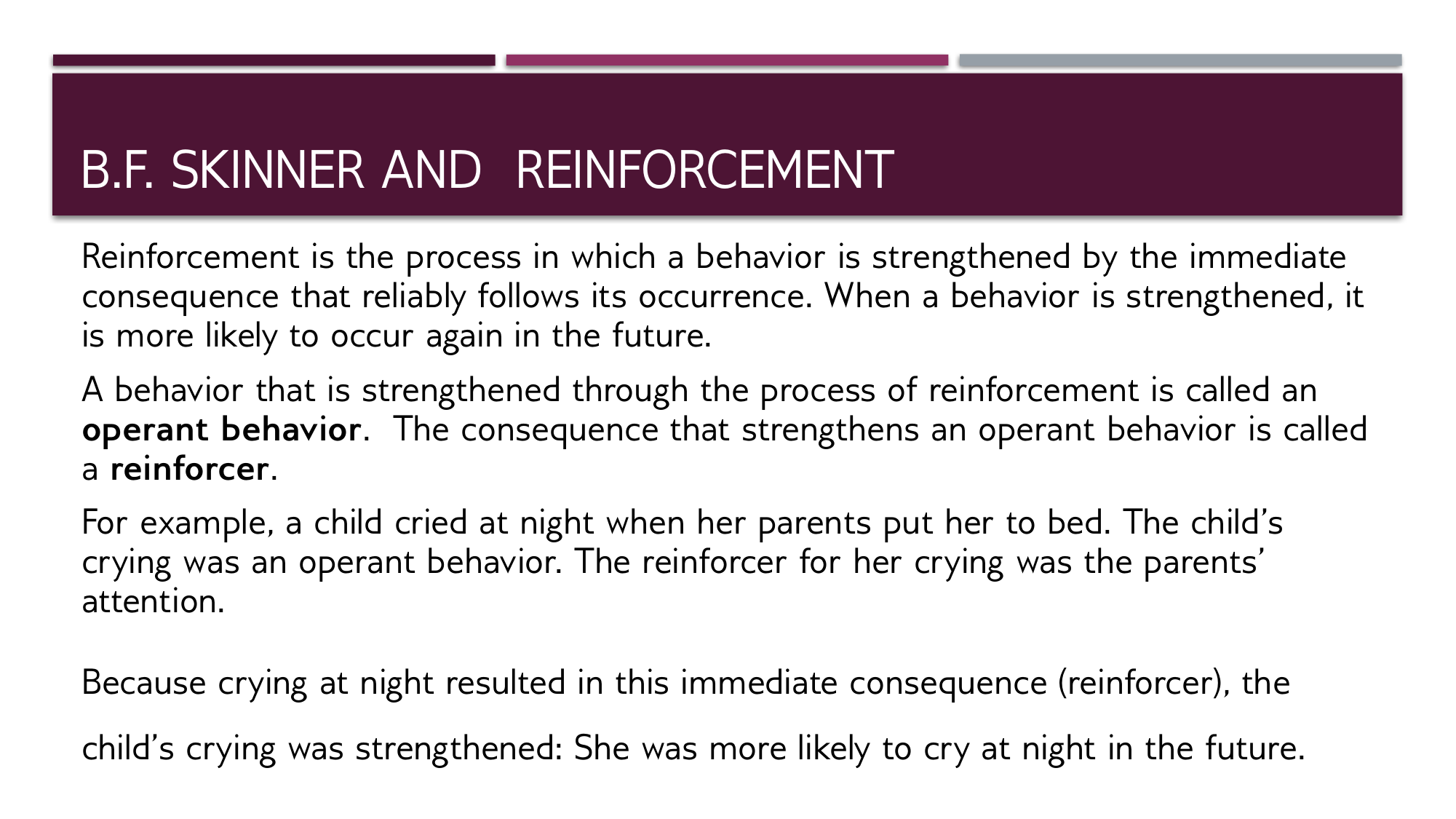

# B.F. Skinner and  Reinforcement
Reinforcement is the process in which a behavior is strengthened by the immediate consequence that reliably follows its occurrence. When a behavior is strengthened, it is more likely to occur again in the future.
A behavior that is strengthened through the process of reinforcement is called an operant behavior.  The consequence that strengthens an operant behavior is called a reinforcer.
For example, a child cried at night when her parents put her to bed. The child’s crying was an operant behavior. The reinforcer for her crying was the parents’ attention.
Because crying at night resulted in this immediate consequence (reinforcer), the child’s crying was strengthened: She was more likely to cry at night in the future.